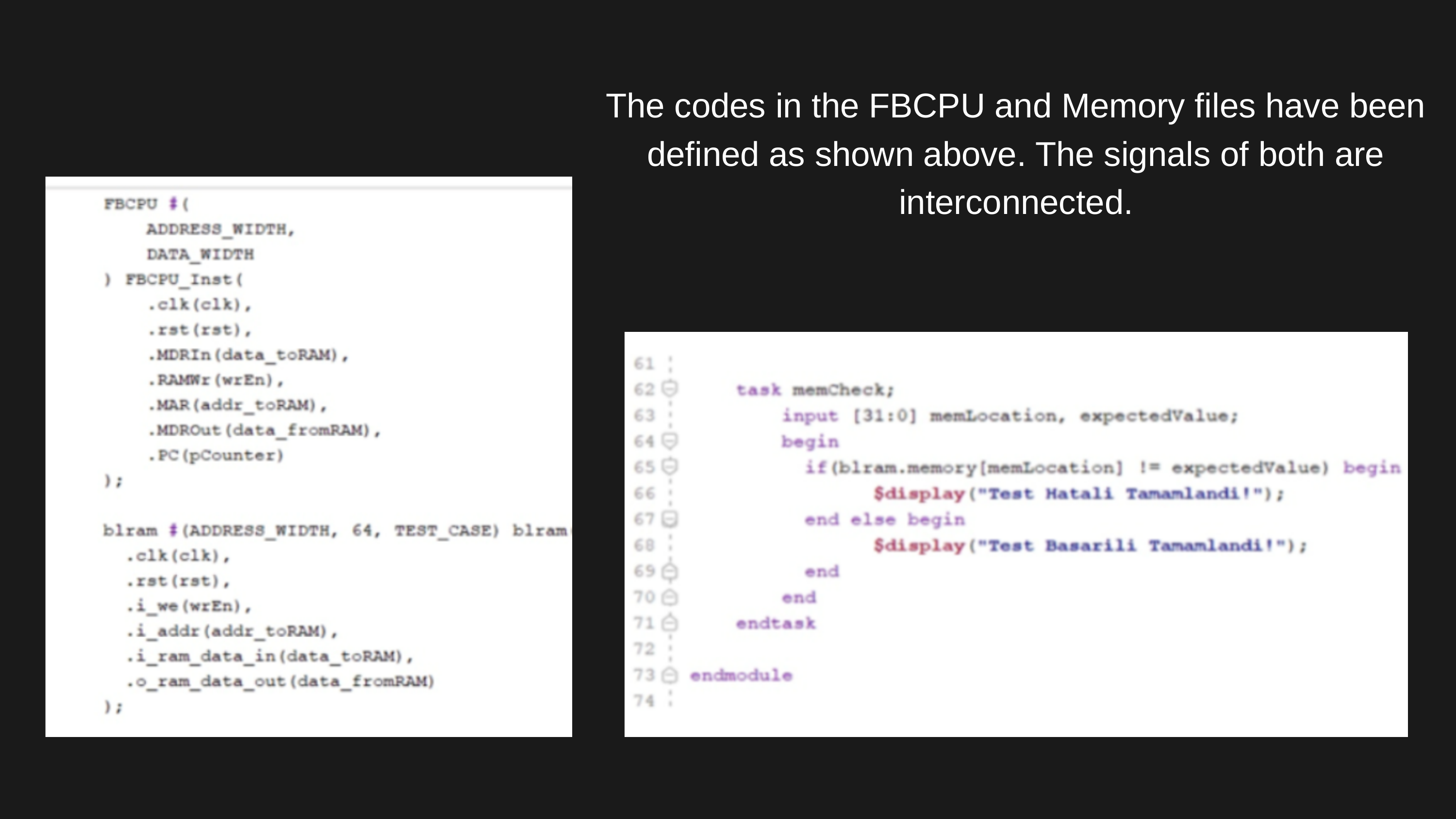

The codes in the FBCPU and Memory files have been defined as shown above. The signals of both are interconnected.